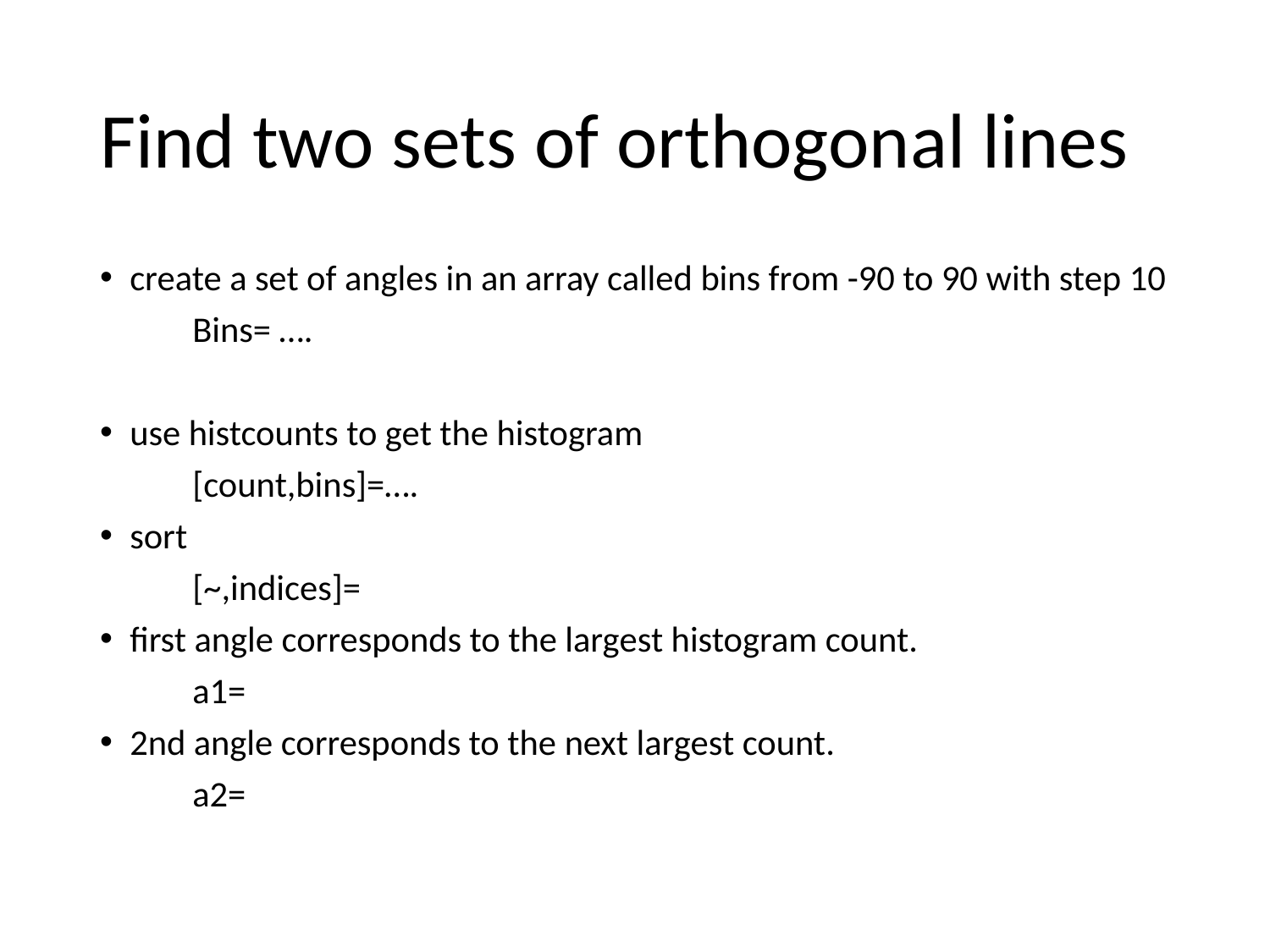

# Find two sets of orthogonal lines
create a set of angles in an array called bins from -90 to 90 with step 10
	Bins= ….

use histcounts to get the histogram
	[count,bins]=….
sort
	[~,indices]=
first angle corresponds to the largest histogram count.
	a1=
2nd angle corresponds to the next largest count.
	a2=